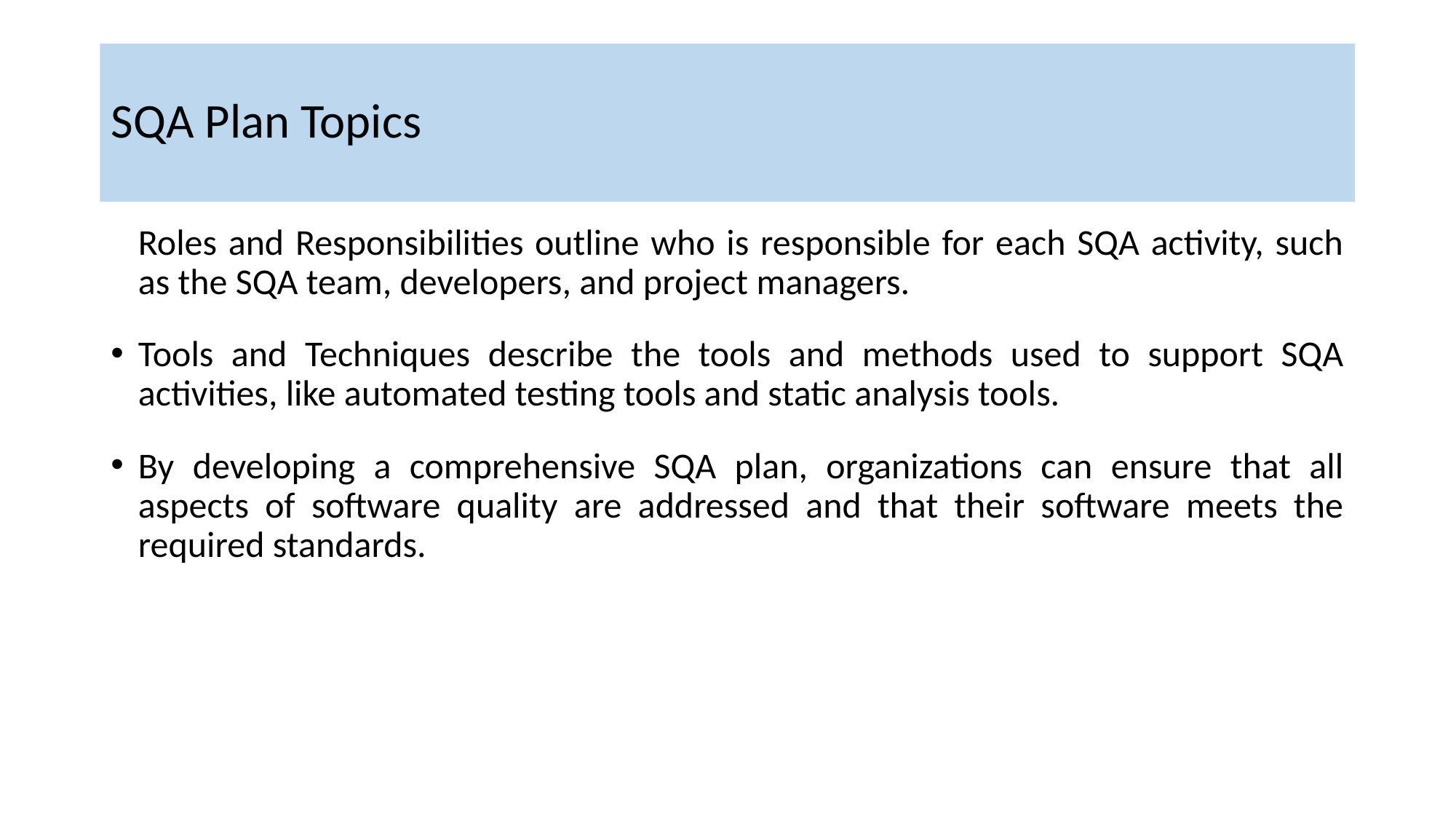

# SQA Plan Topics
Roles and Responsibilities outline who is responsible for each SQA activity, such as the SQA team, developers, and project managers.
Tools and Techniques describe the tools and methods used to support SQA activities, like automated testing tools and static analysis tools.
By developing a comprehensive SQA plan, organizations can ensure that all aspects of software quality are addressed and that their software meets the required standards.